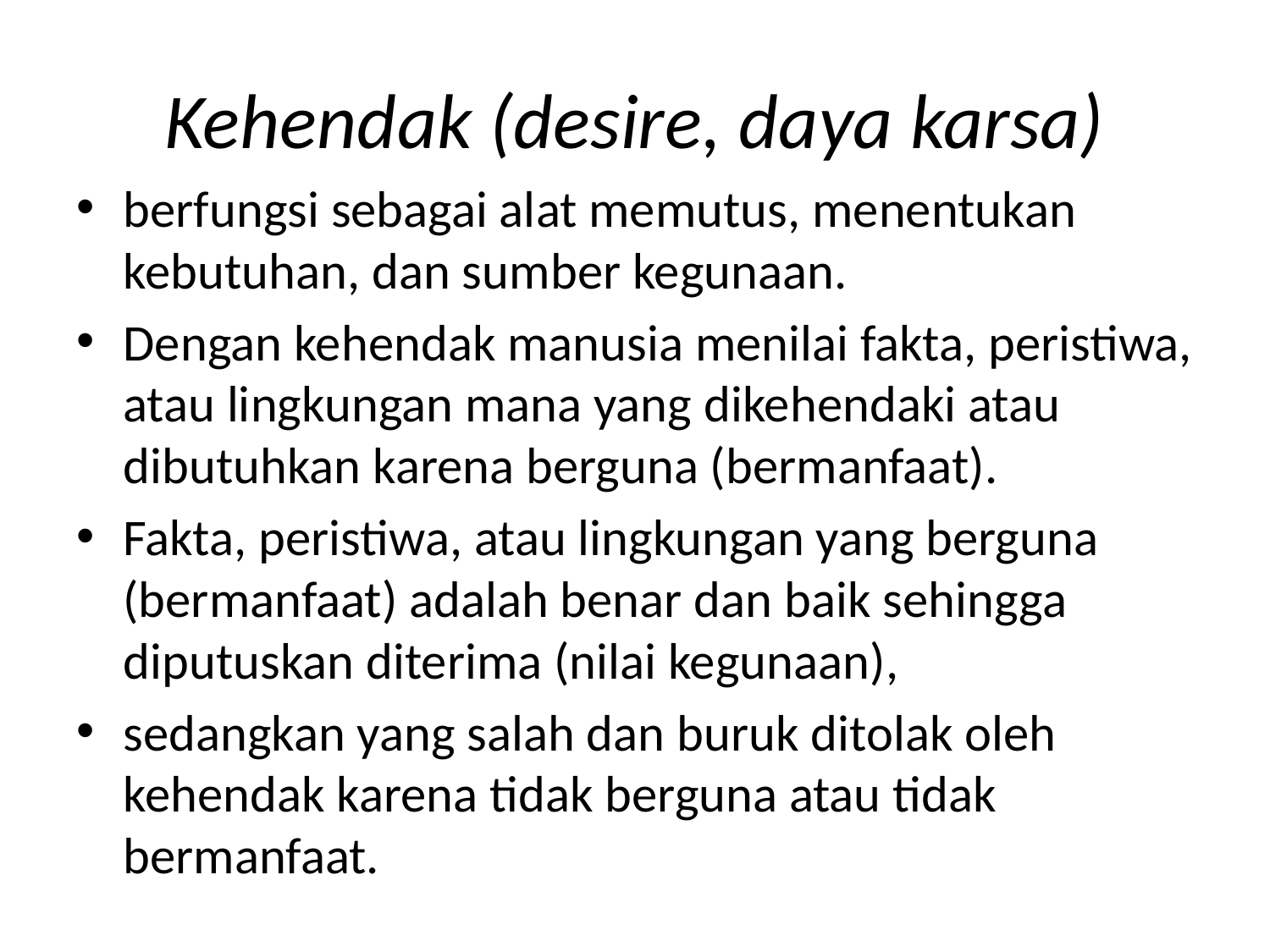

# Kehendak (desire, daya karsa)
berfungsi sebagai alat memutus, menentukan kebutuhan, dan sumber kegunaan.
Dengan kehendak manusia menilai fakta, peristiwa, atau lingkungan mana yang dikehendaki atau dibutuhkan karena berguna (bermanfaat).
Fakta, peristiwa, atau lingkungan yang berguna (bermanfaat) adalah benar dan baik sehingga diputuskan diterima (nilai kegunaan),
sedangkan yang salah dan buruk ditolak oleh kehendak karena tidak berguna atau tidak bermanfaat.